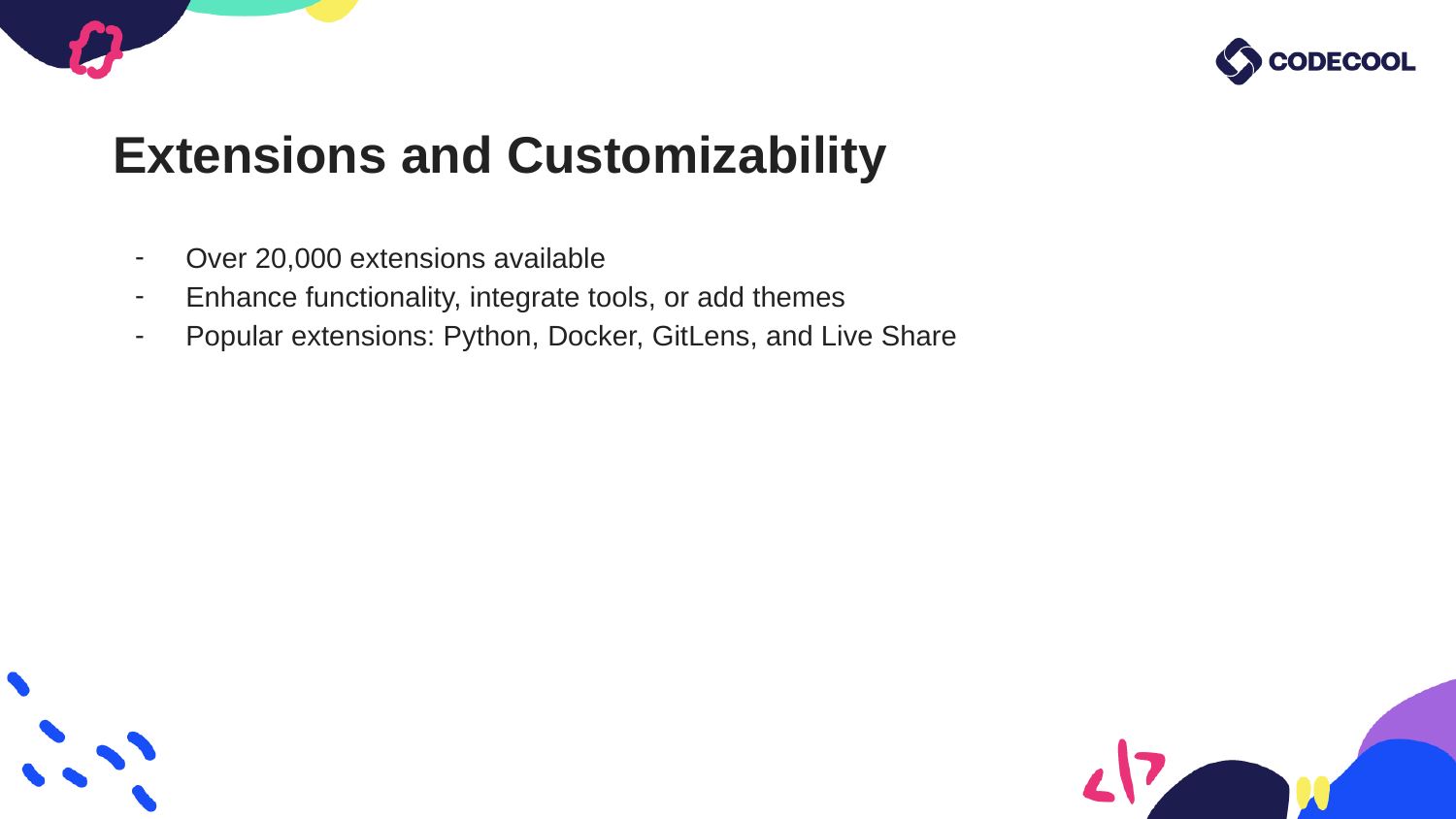

# Extensions and Customizability
Over 20,000 extensions available
Enhance functionality, integrate tools, or add themes
Popular extensions: Python, Docker, GitLens, and Live Share